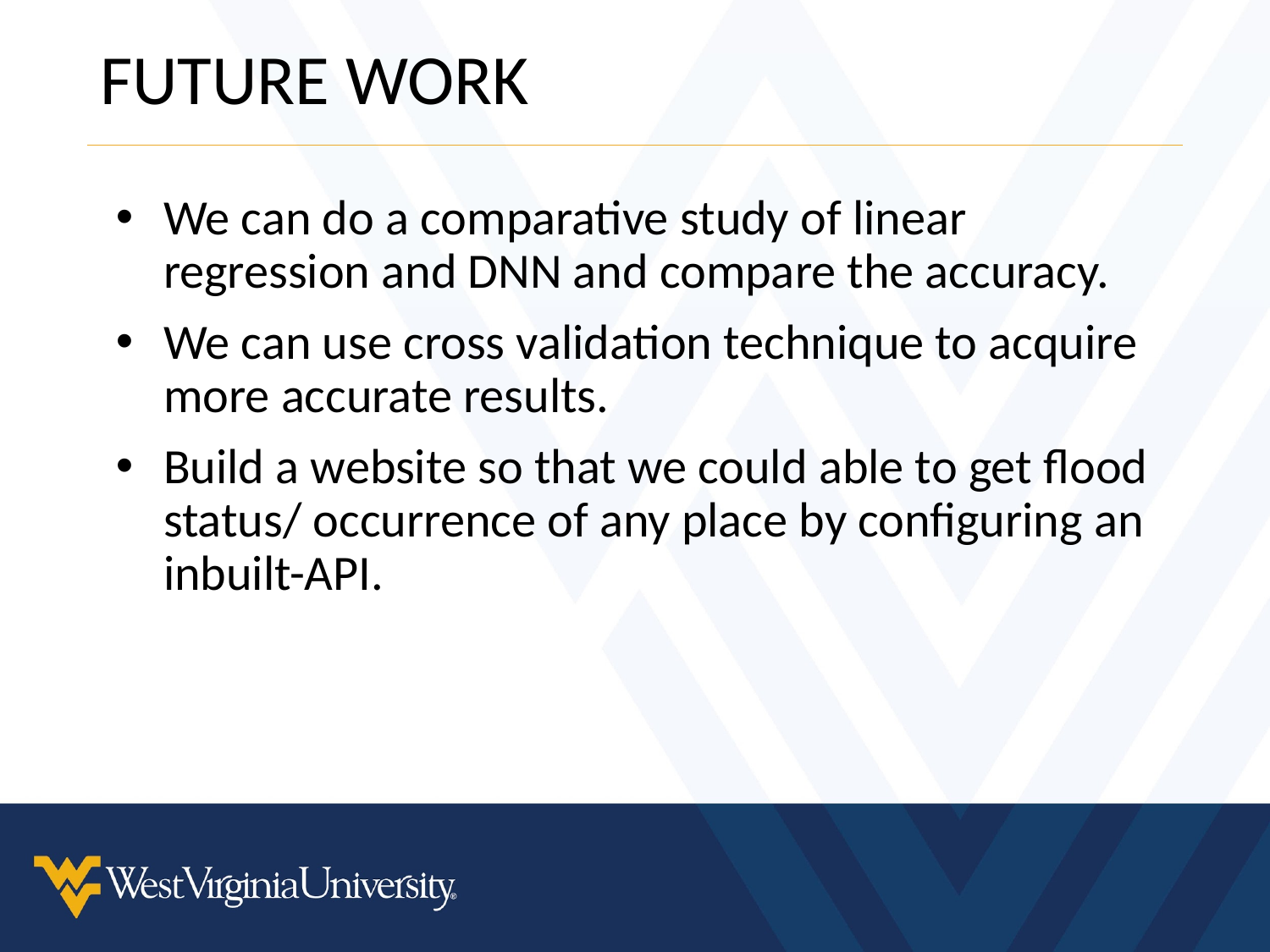

# FUTURE WORK
We can do a comparative study of linear regression and DNN and compare the accuracy.
We can use cross validation technique to acquire more accurate results.
Build a website so that we could able to get flood status/ occurrence of any place by configuring an inbuilt-API.